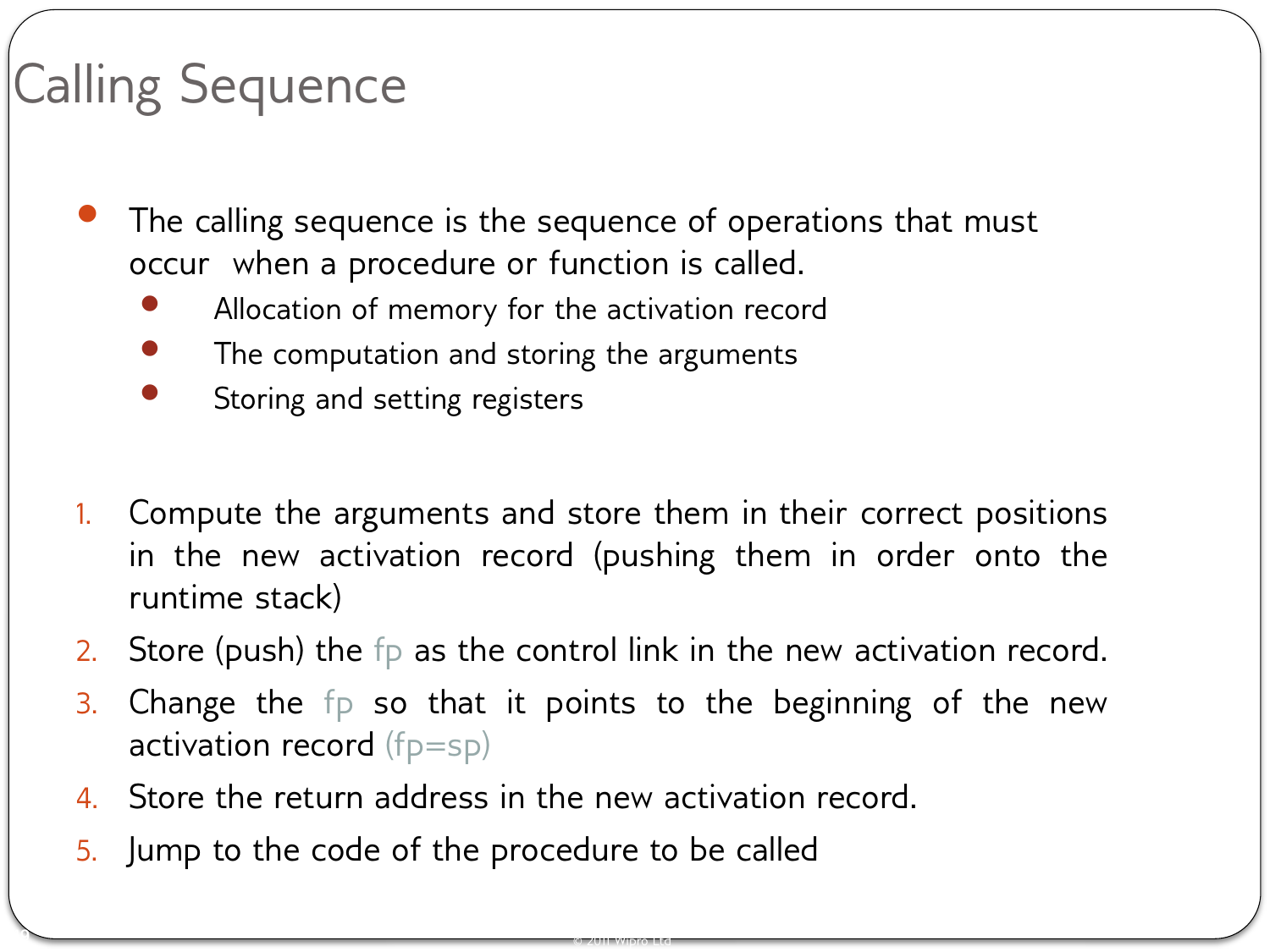

# Calling Sequence
The calling sequence is the sequence of operations that must occur  when a procedure or function is called.
Allocation of memory for the activation record
The computation and storing the arguments
Storing and setting registers

Compute the arguments and store them in their correct positions in the new activation record (pushing them in order onto the runtime stack)
Store (push) the fp as the control link in the new activation record.
Change the fp so that it points to the beginning of the new activation record (fp=sp)
Store the return address in the new activation record.
Jump to the code of the procedure to be called